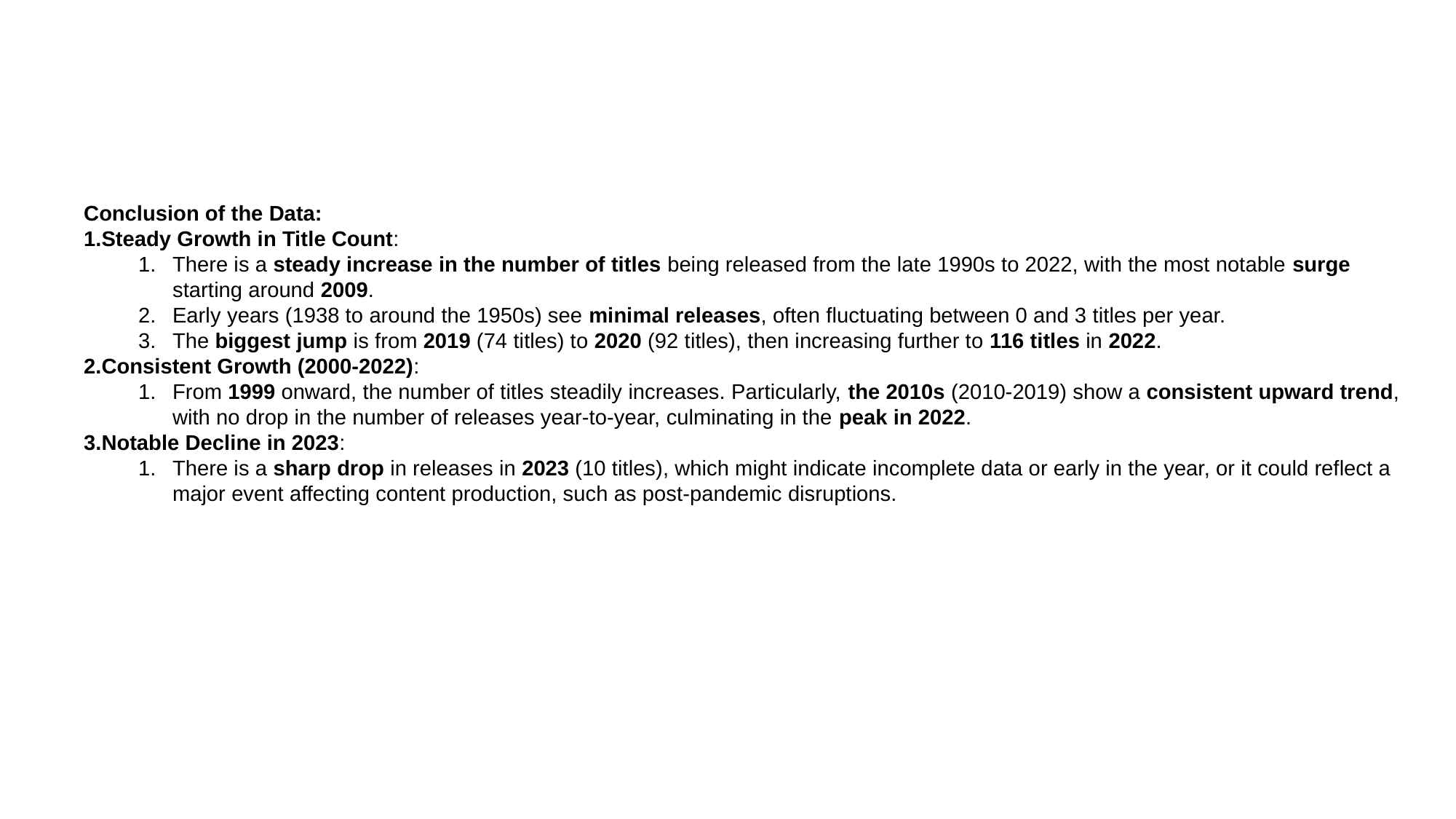

#
Conclusion of the Data:
Steady Growth in Title Count:
There is a steady increase in the number of titles being released from the late 1990s to 2022, with the most notable surge starting around 2009.
Early years (1938 to around the 1950s) see minimal releases, often fluctuating between 0 and 3 titles per year.
The biggest jump is from 2019 (74 titles) to 2020 (92 titles), then increasing further to 116 titles in 2022.
Consistent Growth (2000-2022):
From 1999 onward, the number of titles steadily increases. Particularly, the 2010s (2010-2019) show a consistent upward trend, with no drop in the number of releases year-to-year, culminating in the peak in 2022.
Notable Decline in 2023:
There is a sharp drop in releases in 2023 (10 titles), which might indicate incomplete data or early in the year, or it could reflect a major event affecting content production, such as post-pandemic disruptions.